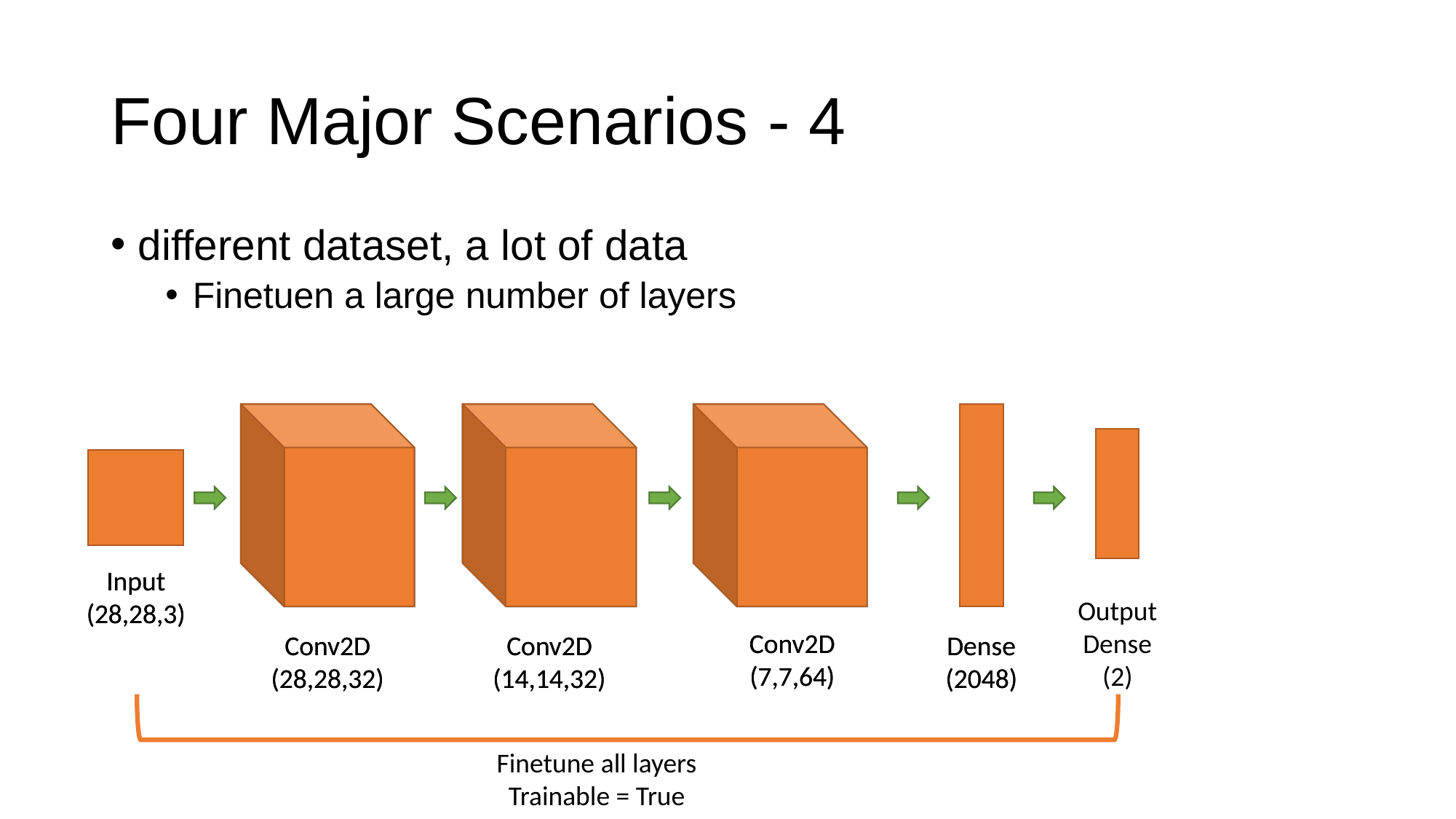

# Four Major Scenarios - 4
different dataset, a lot of data
Finetuen a large number of layers

Input
(28,28,3)
Input
(28,28,3)
Output
Dense
(2)
Conv2D
(7,7,64)
Conv2D
(7,7,64)
Dense
(2048)
Dense
(2048)
Conv2D
(14,14,32)
Conv2D
(14,14,32)
Conv2D
(28,28,32)
Conv2D
(28,28,32)
Finetune all layers
Trainable = True